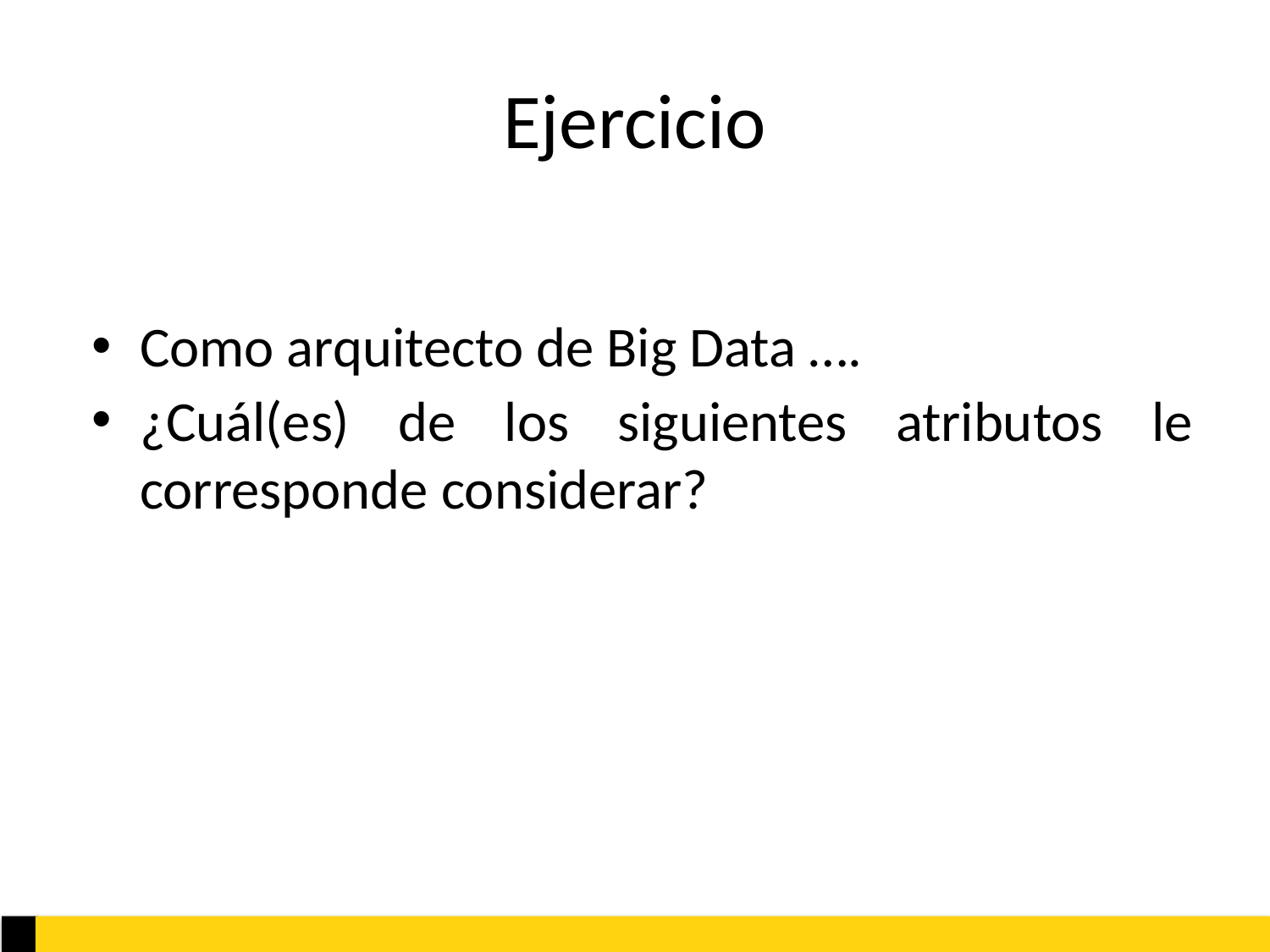

# Ejercicio

Como arquitecto de Big Data ….
¿Cuál(es) de los siguientes atributos le corresponde considerar?